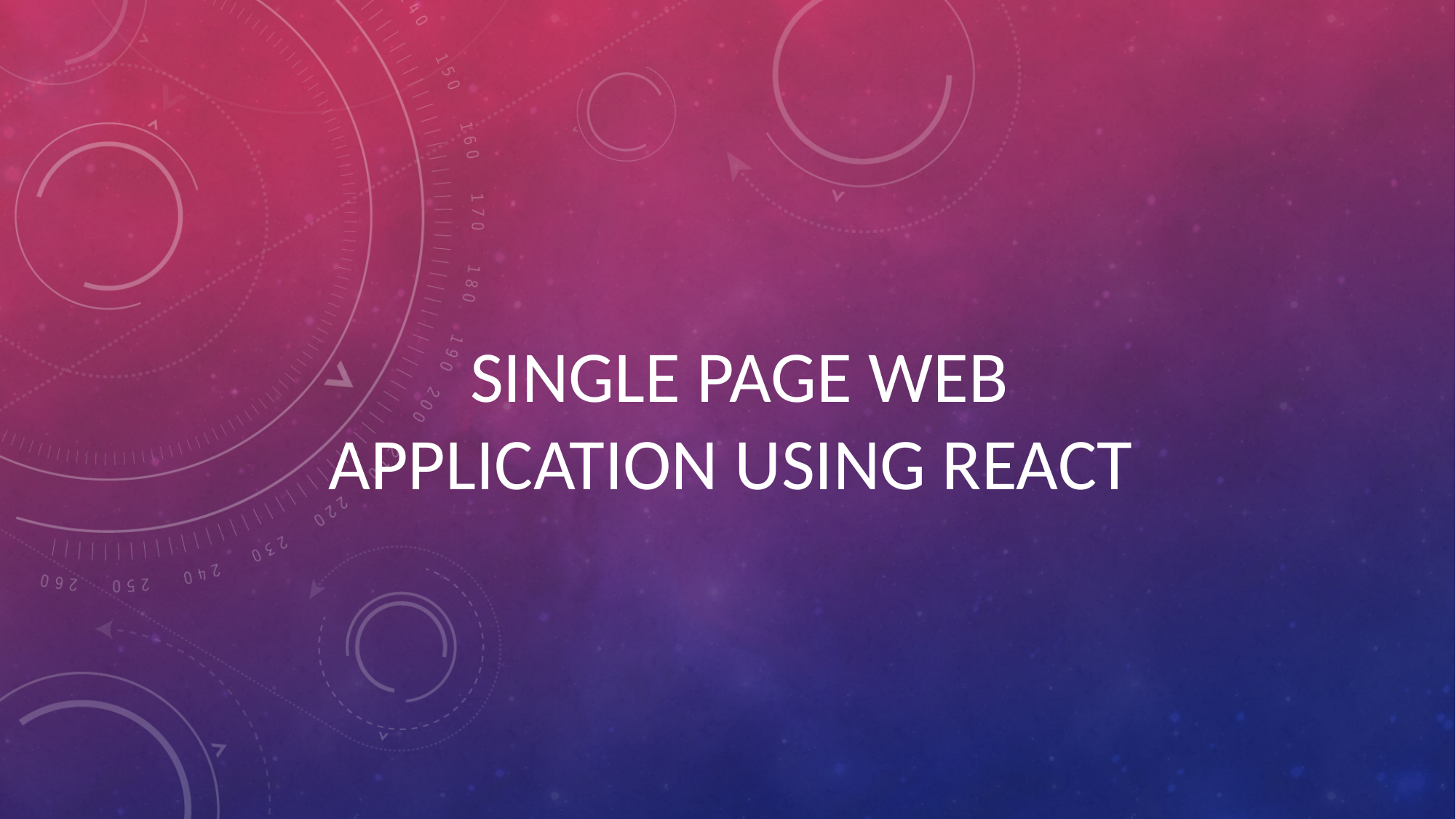

# Single page web application using react